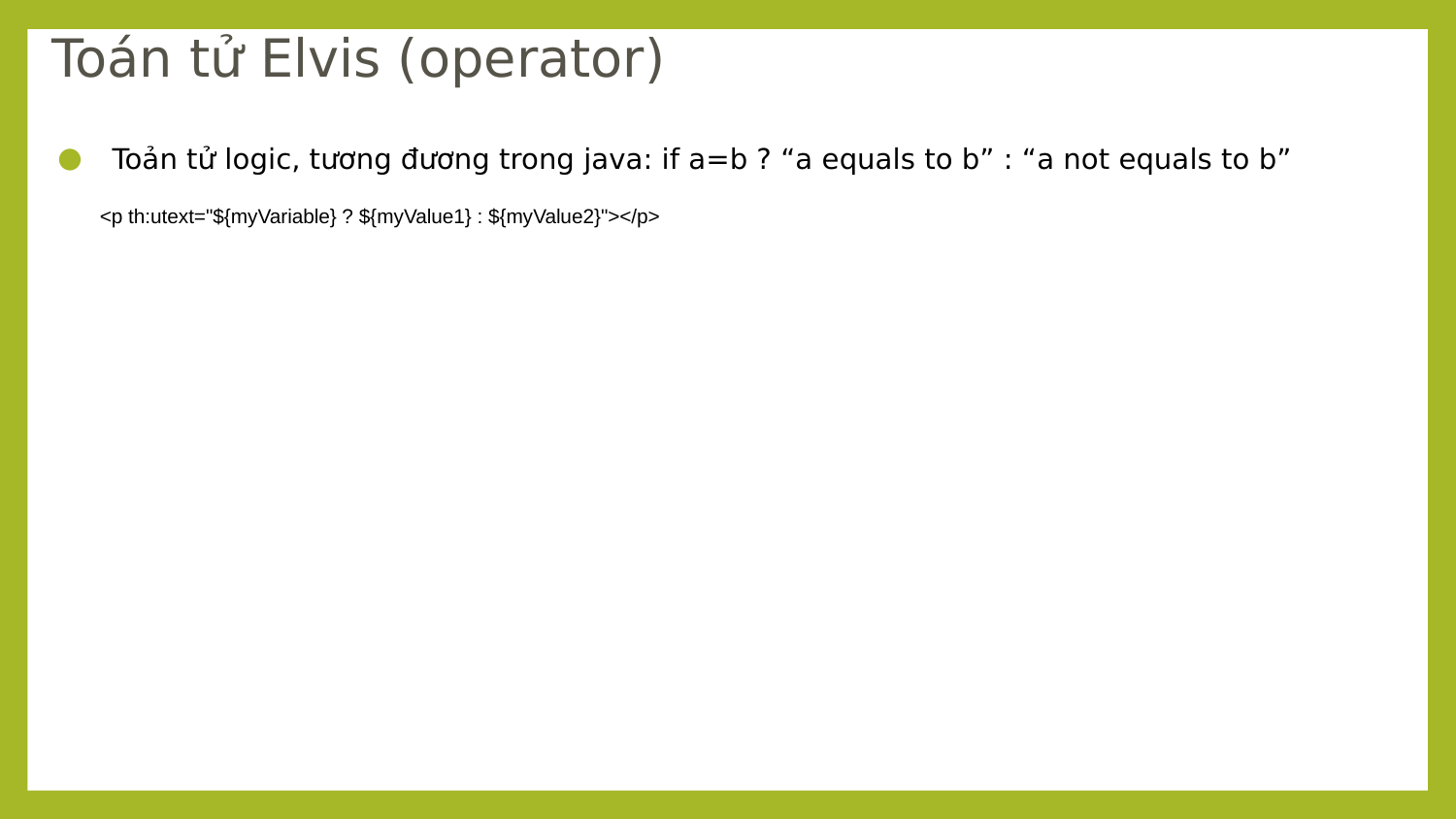

# Toán tử Elvis (operator)
Toản tử logic, tương đương trong java: if a=b ? “a equals to b” : “a not equals to b”

<p th:utext="${myVariable} ? ${myValue1} : ${myValue2}"></p>